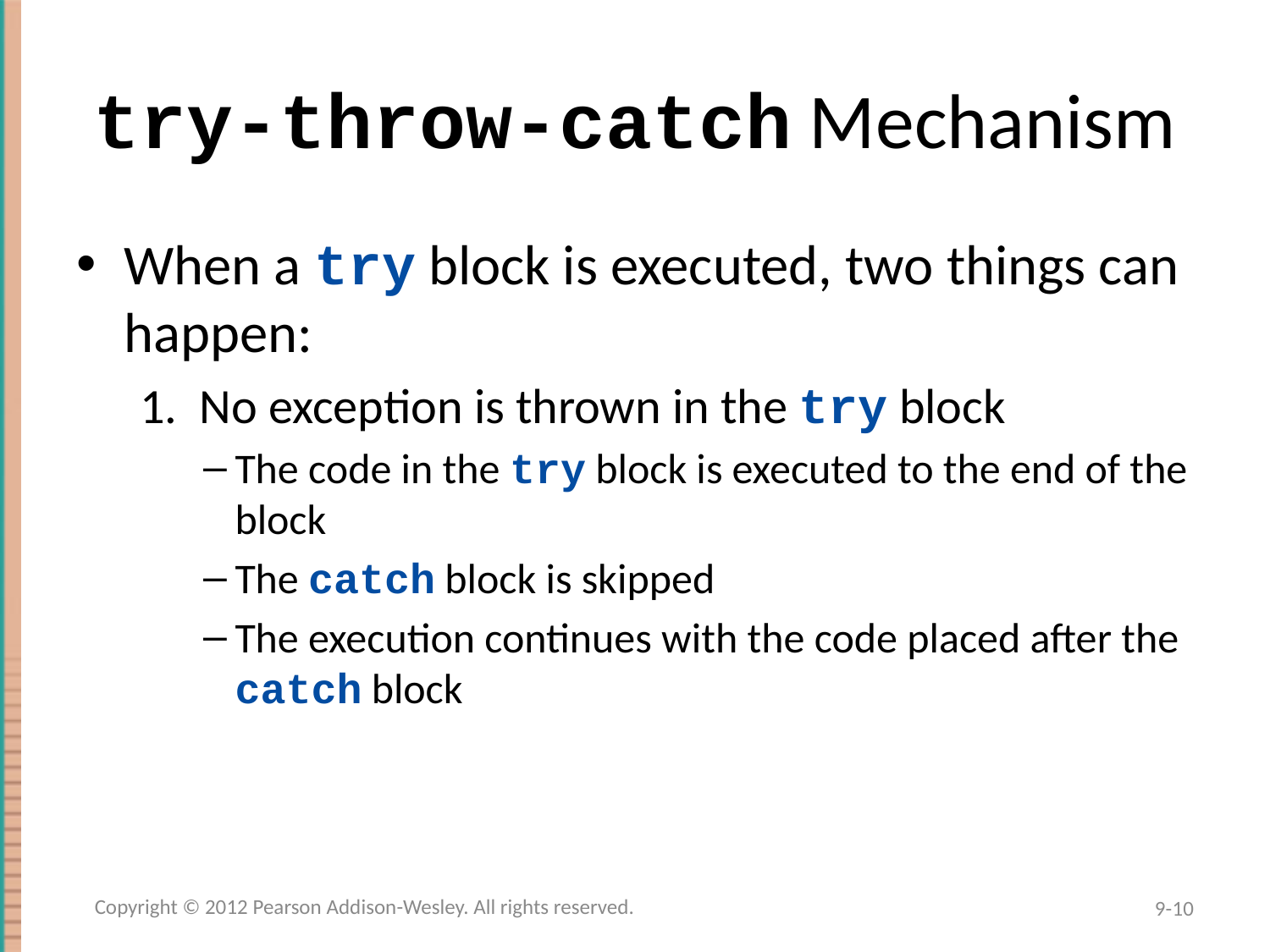

# try-throw-catch Mechanism
When a try block is executed, two things can happen:
1.  No exception is thrown in the try block
The code in the try block is executed to the end of the block
The catch block is skipped
The execution continues with the code placed after the catch block
Copyright © 2012 Pearson Addison-Wesley. All rights reserved.
9-10